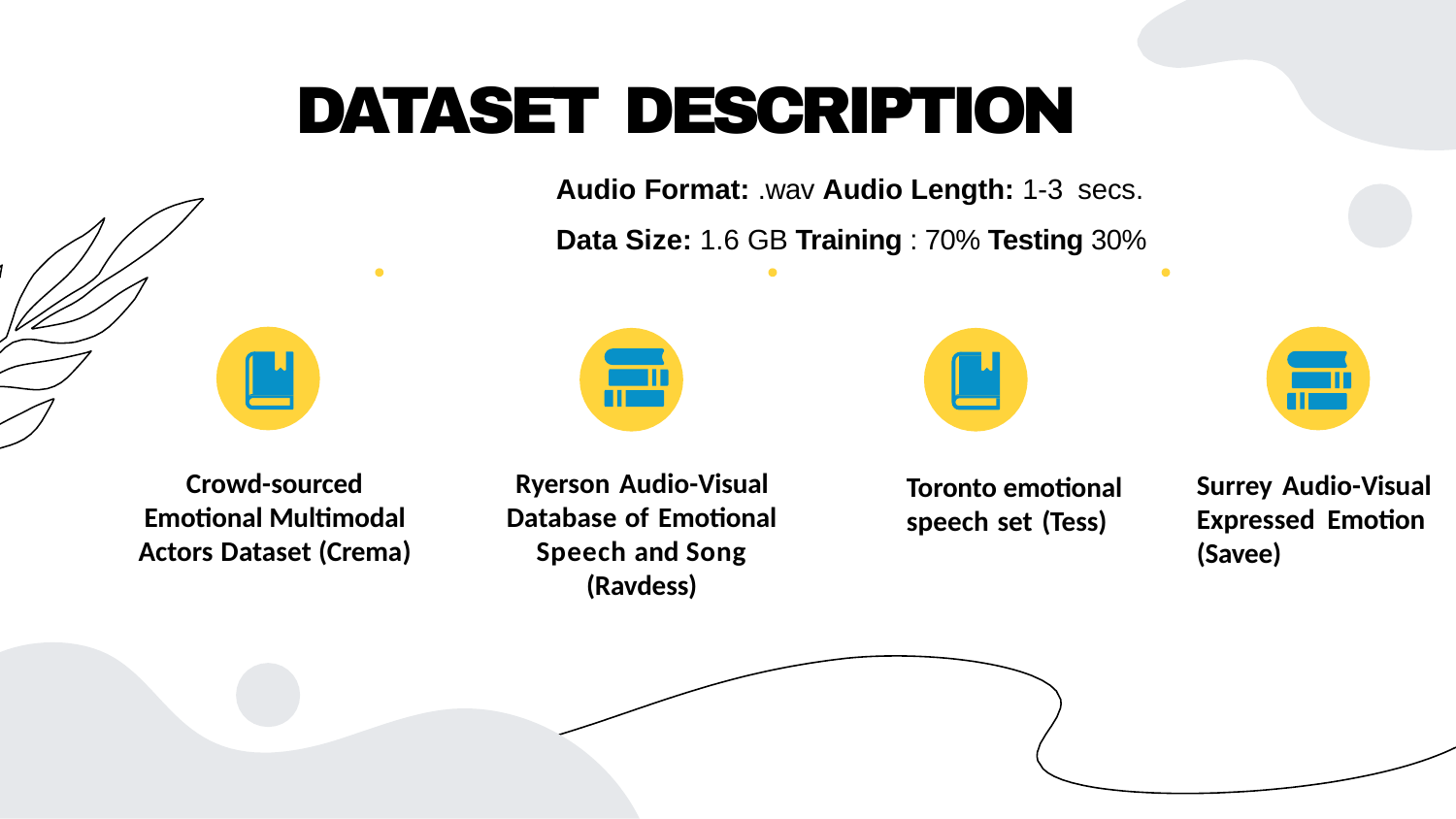

# DATASET DESCRIPTION
Audio Format: .wav Audio Length: 1-3 secs.
Data Size: 1.6 GB Training : 70% Testing 30%

Crowd-sourced Emotional Multimodal Actors Dataset (Crema)
Ryerson Audio-Visual Database of Emotional Speech and Song (Ravdess)
Surrey Audio-Visual Expressed Emotion (Savee)
Toronto emotional speech set (Tess)